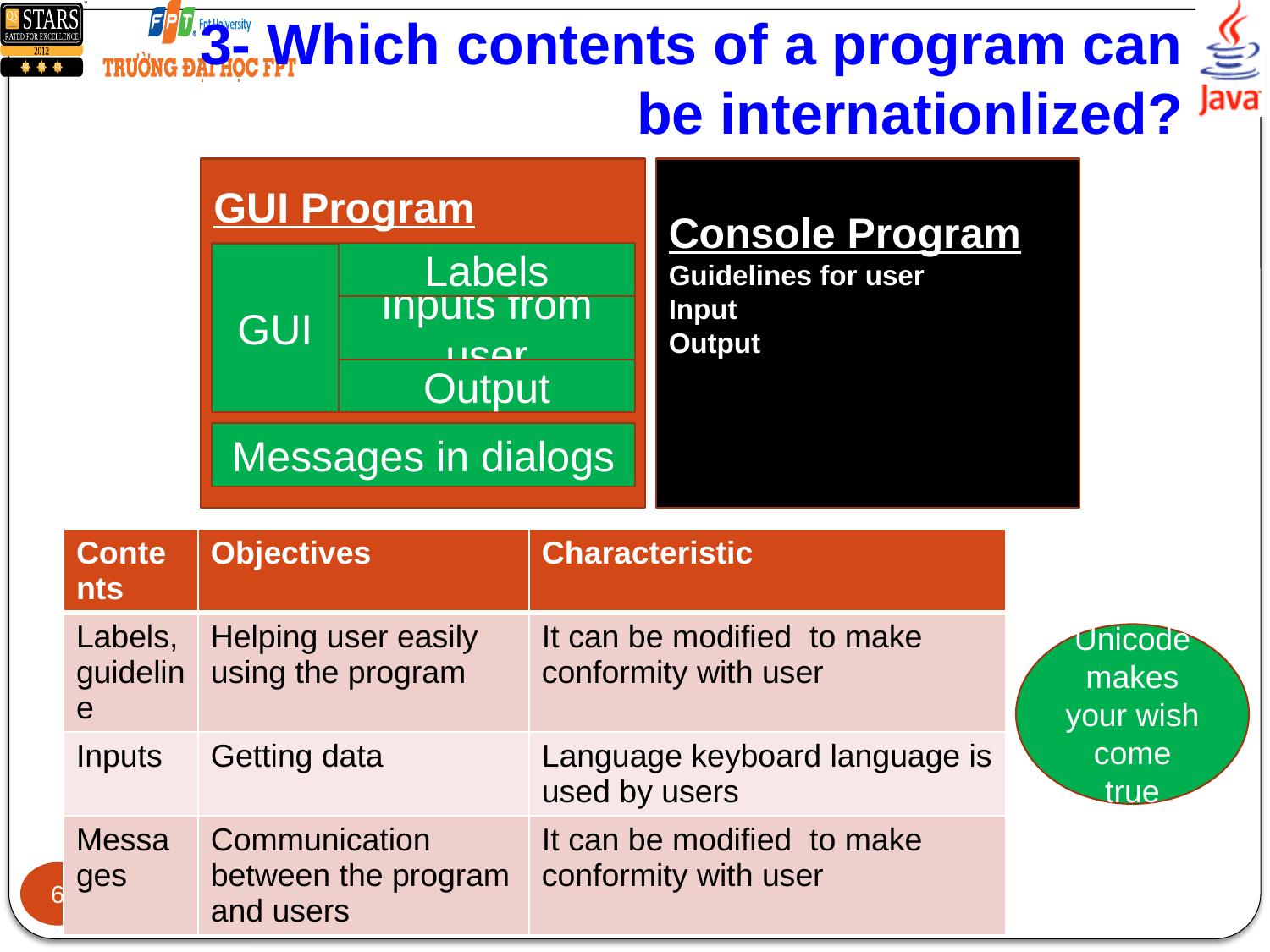

# 3- Which contents of a program can be internationlized?
GUI Program

GUI
Labels
Inputs from user
Output
Messages in dialogs
Console Program
Guidelines for user
Input
Output

| Contents | Objectives | Characteristic |
| --- | --- | --- |
| Labels, guideline | Helping user easily using the program | It can be modified to make conformity with user |
| Inputs | Getting data | Language keyboard language is used by users |
| Messages | Communication between the program and users | It can be modified to make conformity with user |
Unicode makes your wish come true
6